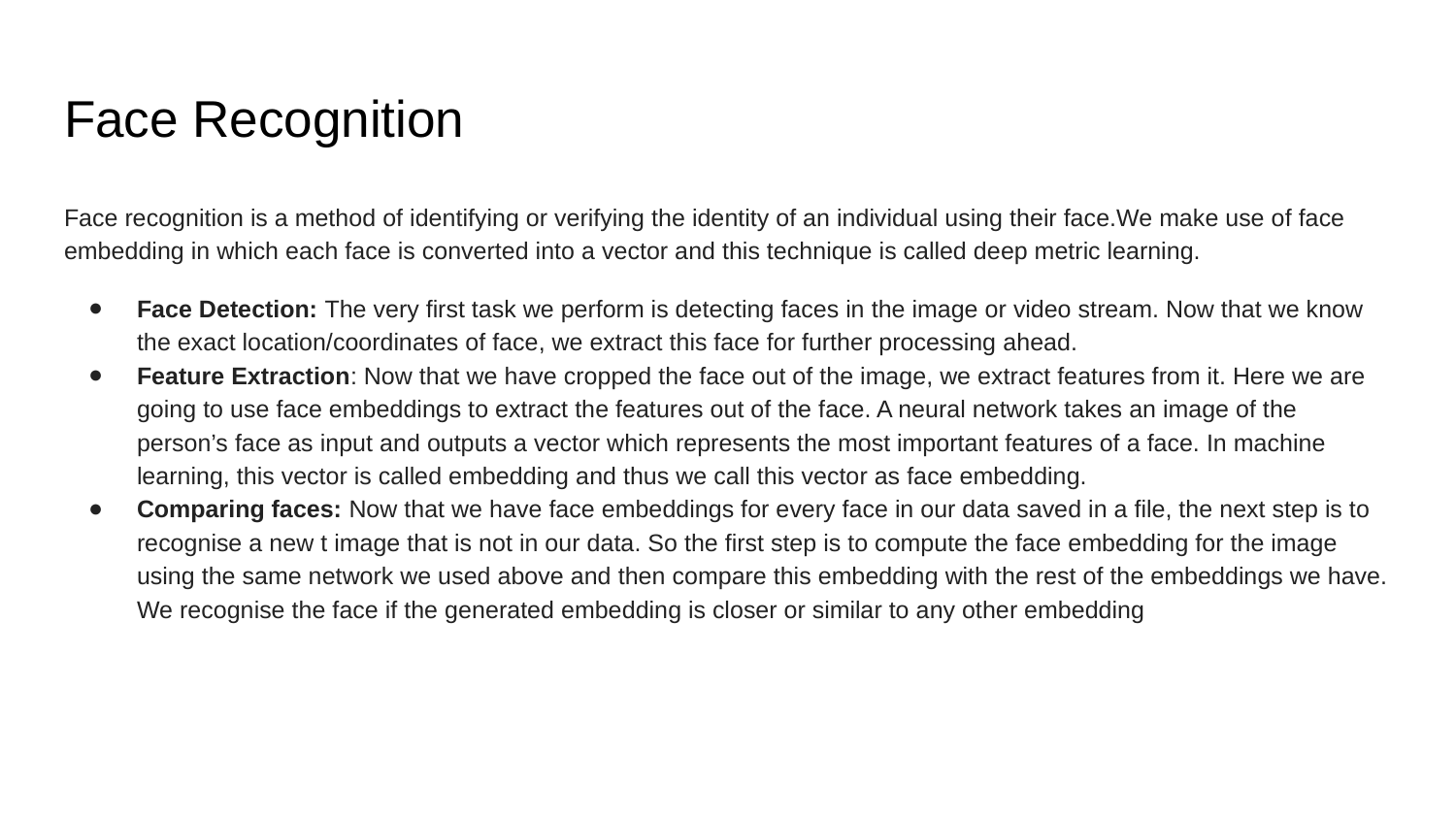

# Face Recognition

Face recognition is a method of identifying or verifying the identity of an individual using their face.We make use of face embedding in which each face is converted into a vector and this technique is called deep metric learning.
Face Detection: The very first task we perform is detecting faces in the image or video stream. Now that we know the exact location/coordinates of face, we extract this face for further processing ahead.
Feature Extraction: Now that we have cropped the face out of the image, we extract features from it. Here we are going to use face embeddings to extract the features out of the face. A neural network takes an image of the person’s face as input and outputs a vector which represents the most important features of a face. In machine learning, this vector is called embedding and thus we call this vector as face embedding.
Comparing faces: Now that we have face embeddings for every face in our data saved in a file, the next step is to recognise a new t image that is not in our data. So the first step is to compute the face embedding for the image using the same network we used above and then compare this embedding with the rest of the embeddings we have. We recognise the face if the generated embedding is closer or similar to any other embedding